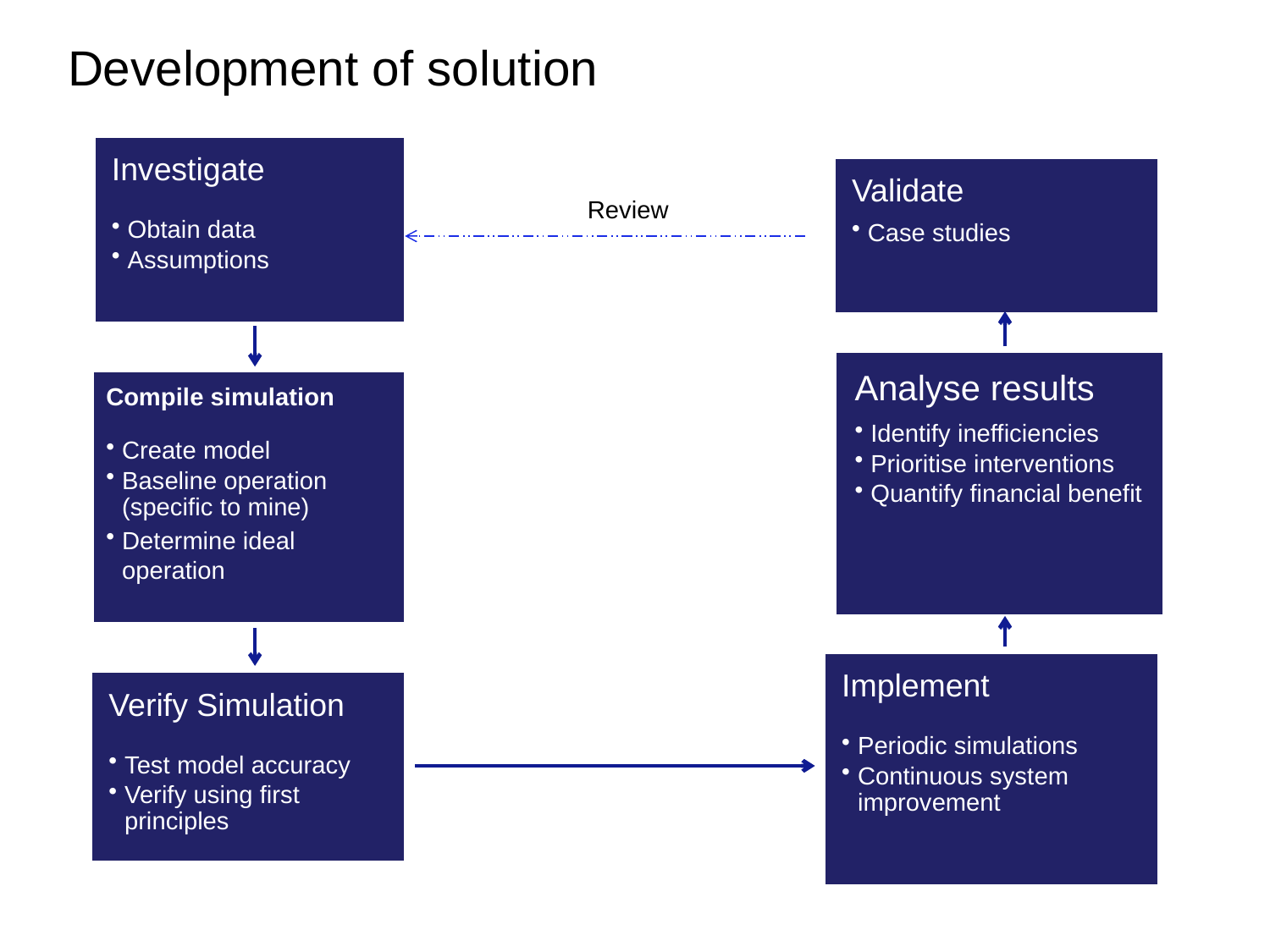

# Development of solution

Investigate
Obtain data
Assumptions

Compile simulation
Create model
Baseline operation (specific to mine)
Determine ideal operation

Verify Simulation
Test model accuracy
Verify using first principles

Implement
Periodic simulations
Continuous system improvement

Analyse results
Identify inefficiencies
Prioritise interventions
Quantify financial benefit
Validate
Case studies
Review